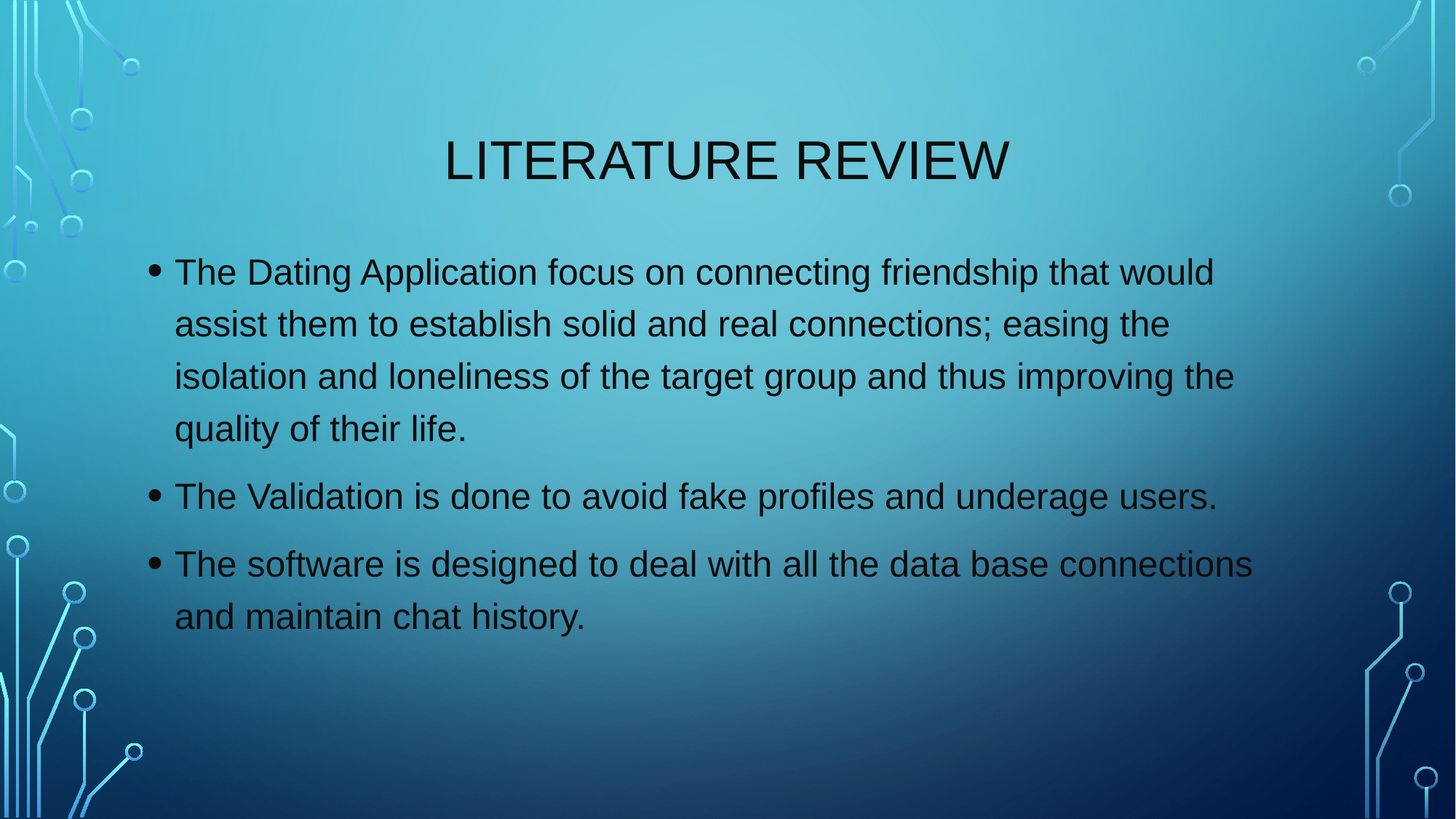

# LITERATURE REVIEW
The Dating Application focus on connecting friendship that would assist them to establish solid and real connections; easing the isolation and loneliness of the target group and thus improving the quality of their life.
The Validation is done to avoid fake profiles and underage users.
The software is designed to deal with all the data base connections and maintain chat history.